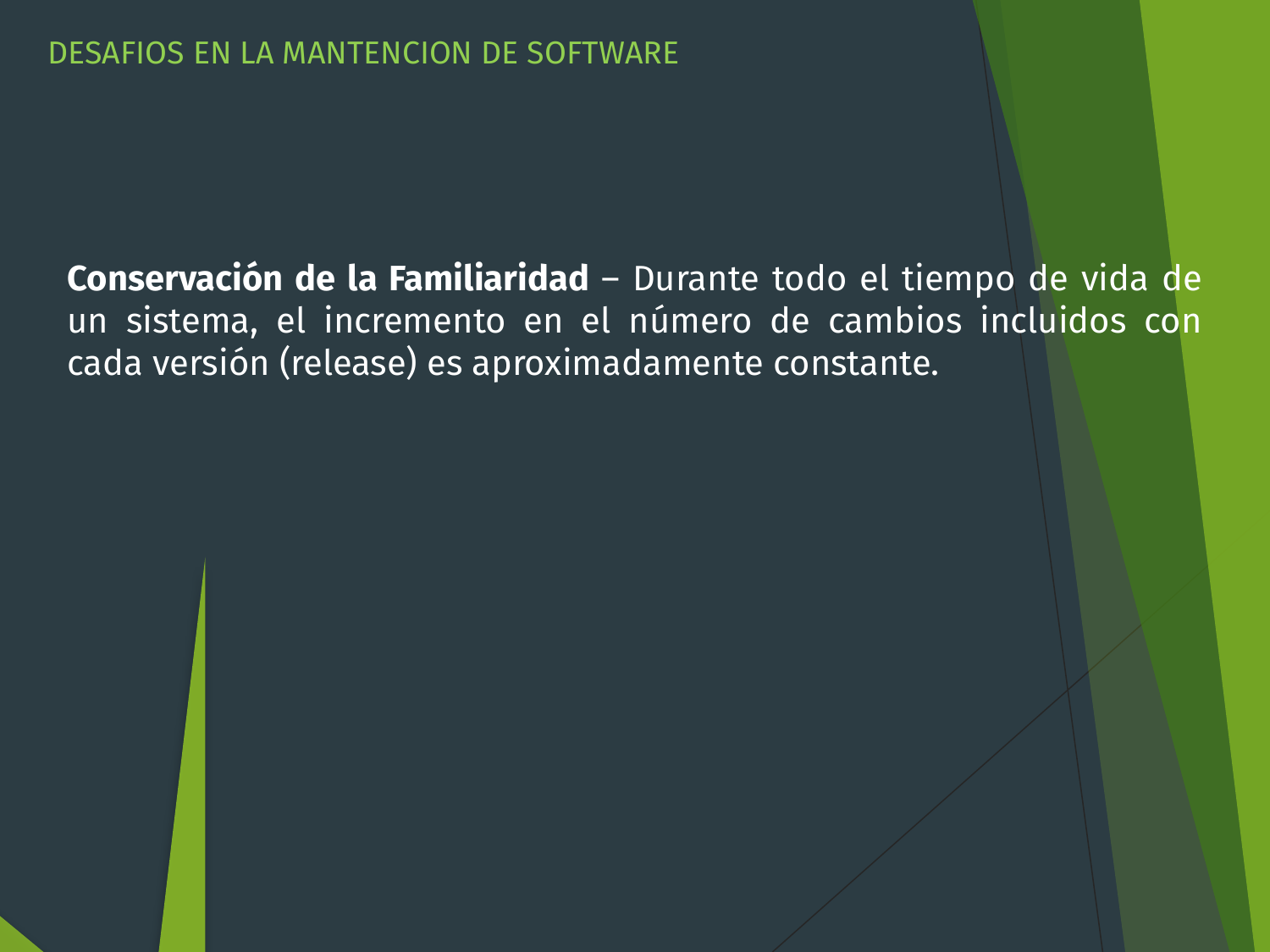

DESAFIOS EN LA MANTENCION DE SOFTWARE
Conservación de la Familiaridad – Durante todo el tiempo de vida de un sistema, el incremento en el número de cambios incluidos con cada versión (release) es aproximadamente constante.